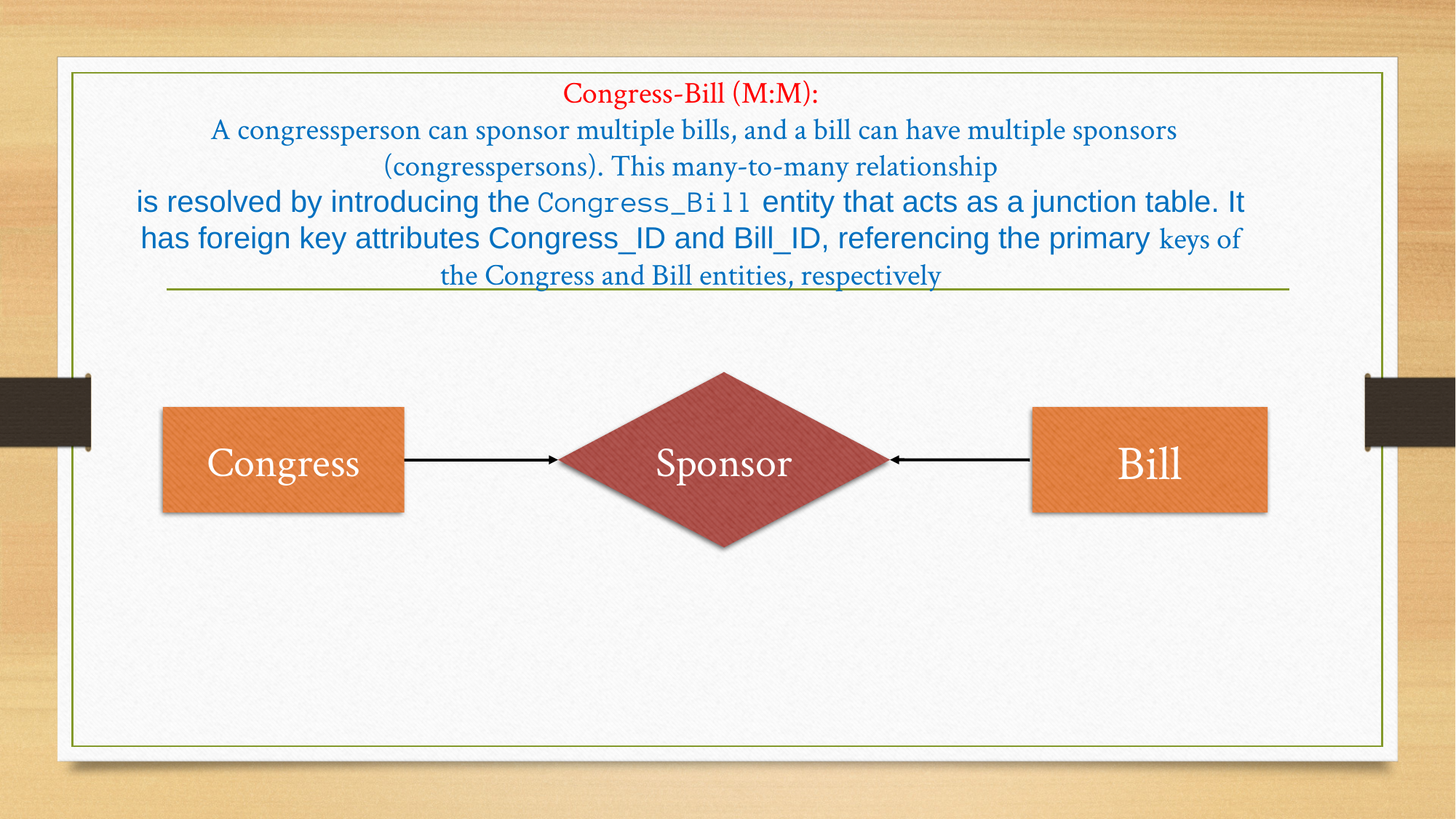

# Congress-Bill (M:M): A congressperson can sponsor multiple bills, and a bill can have multiple sponsors (congresspersons). This many-to-many relationship is resolved by introducing the Congress_Bill entity that acts as a junction table. It has foreign key attributes Congress_ID and Bill_ID, referencing the primary keys of the Congress and Bill entities, respectively
Sponsor
Bill
Congress